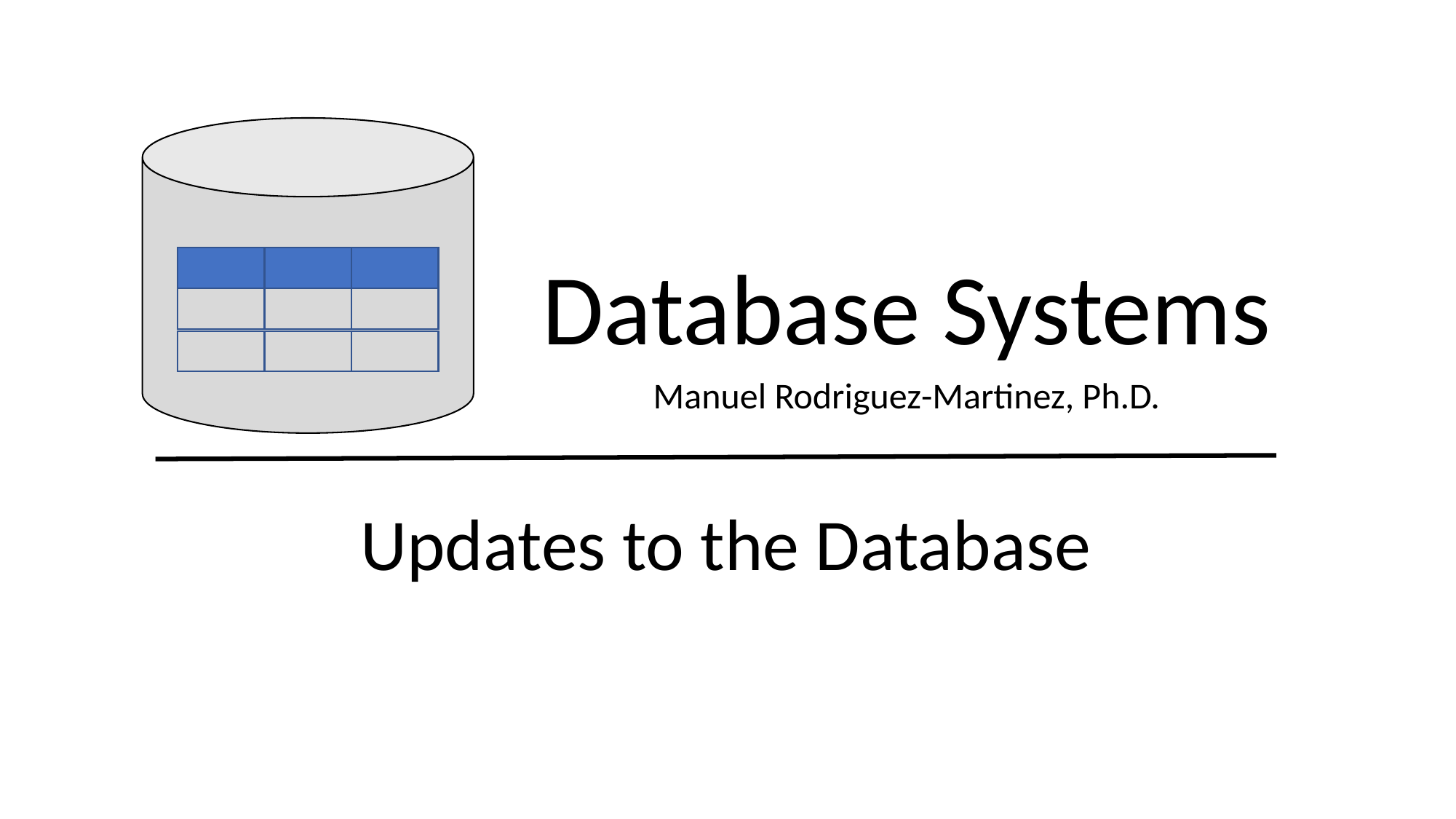

# Database Systems
Manuel Rodriguez-Martinez, Ph.D.
Updates to the Database